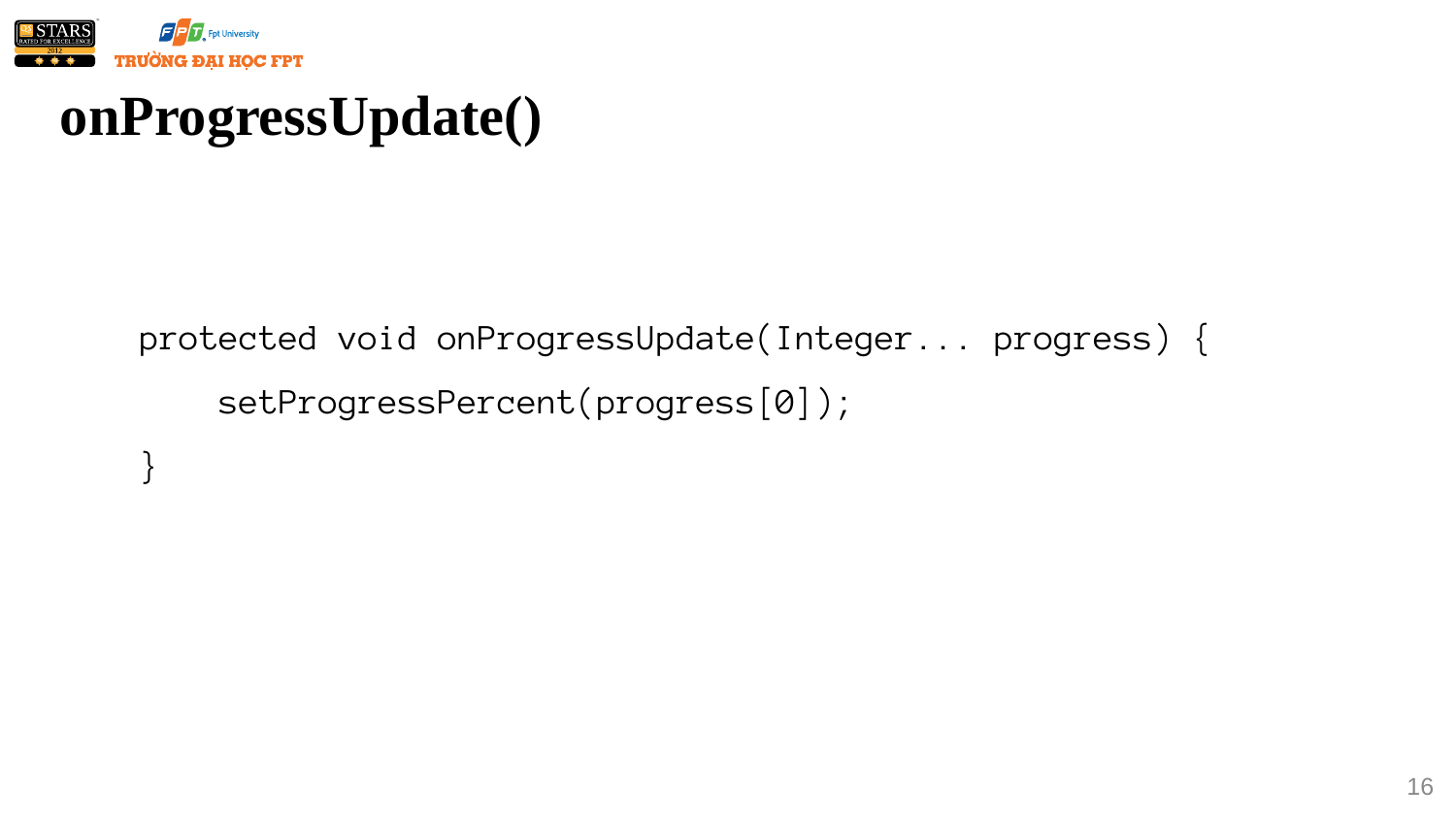

# onProgressUpdate()

     protected void onProgressUpdate(Integer... progress) {
         setProgressPercent(progress[0]);
     }

16